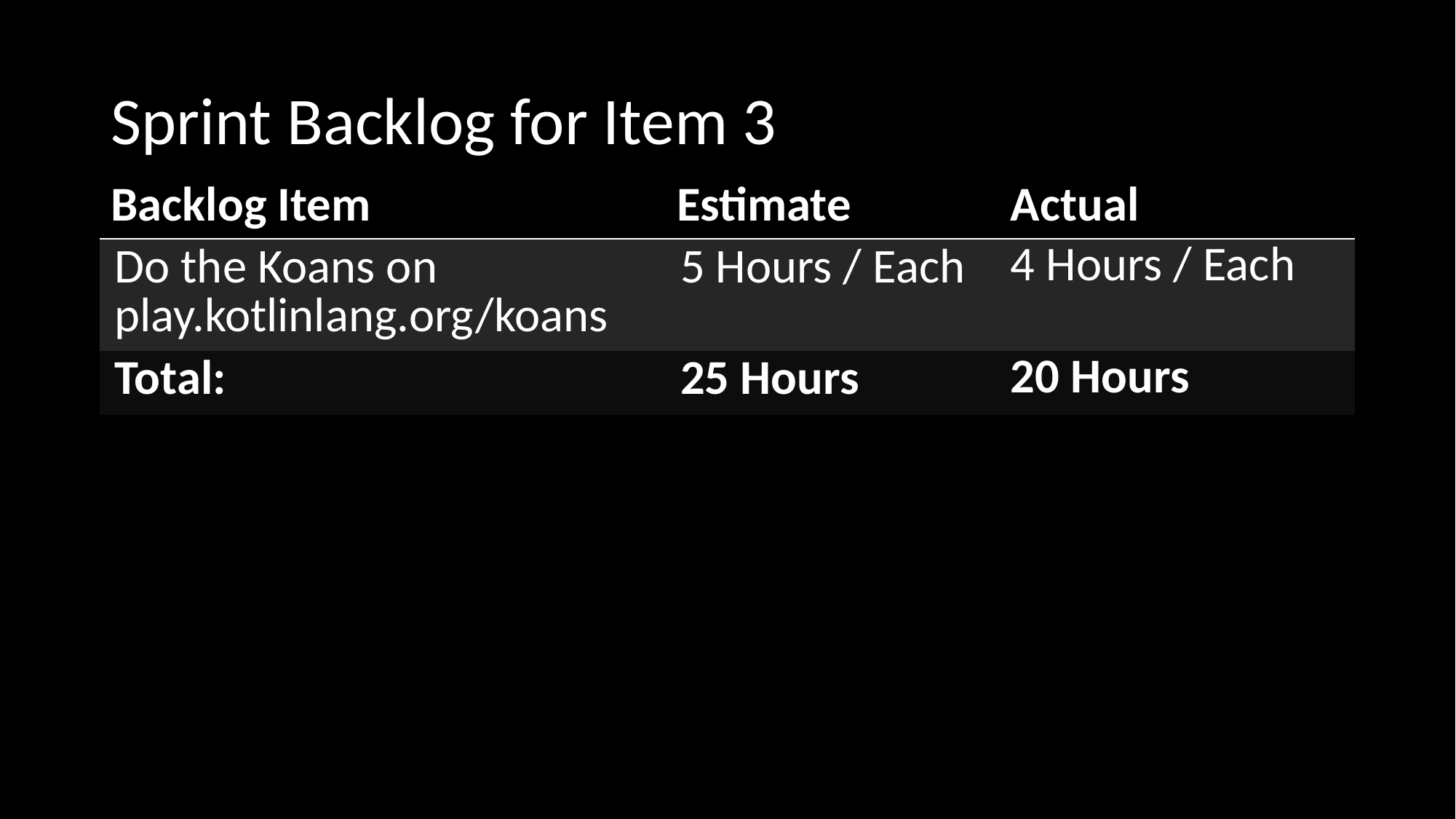

# Sprint Backlog for Item 3
| Backlog Item | Estimate | Actual |
| --- | --- | --- |
| Do the Koans on play.kotlinlang.org/koans | 5 Hours / Each | 4 Hours / Each |
| Total: | 25 Hours | 20 Hours |